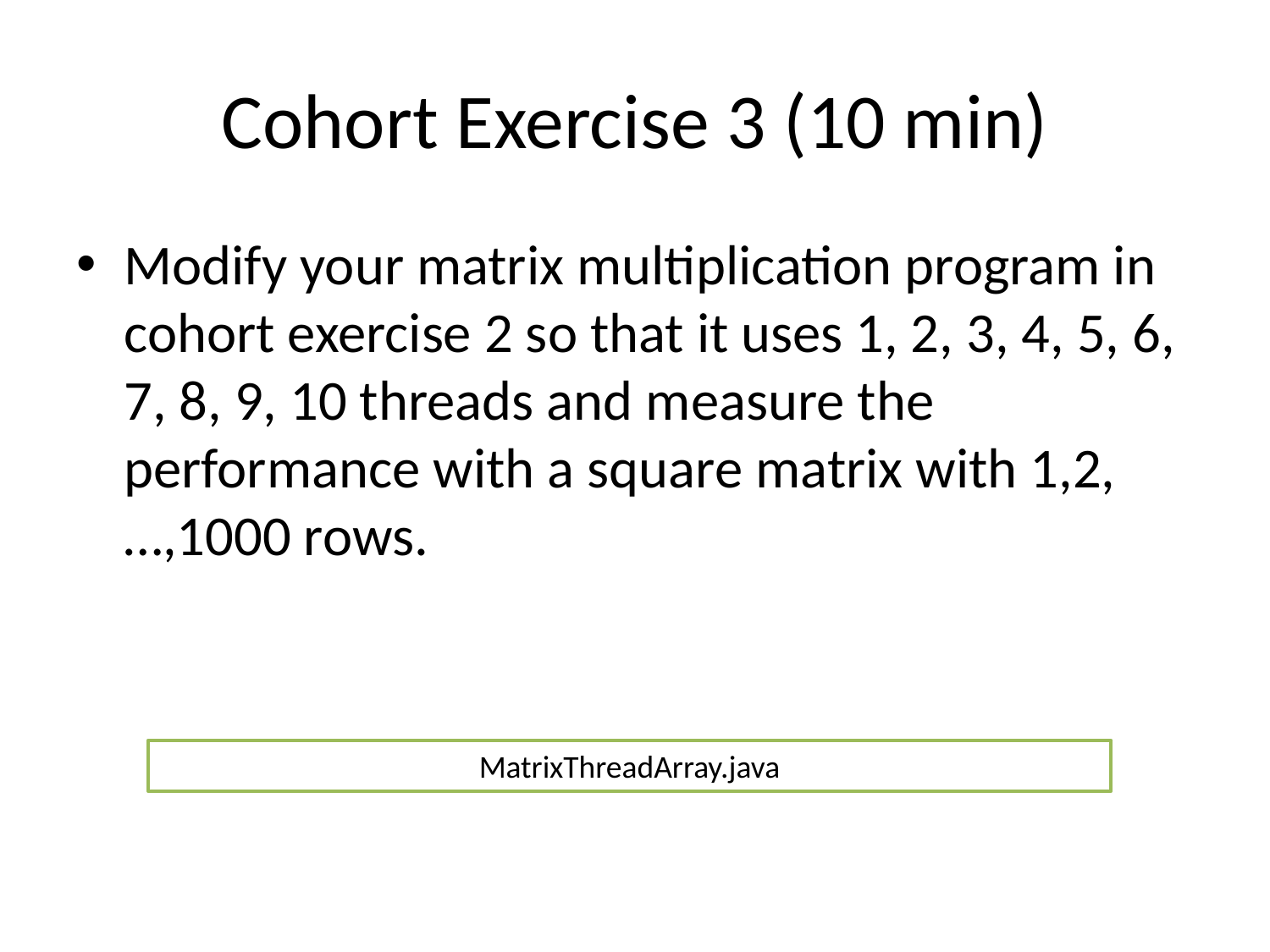

# Cohort Exercise 3 (10 min)
Modify your matrix multiplication program in cohort exercise 2 so that it uses 1, 2, 3, 4, 5, 6, 7, 8, 9, 10 threads and measure the performance with a square matrix with 1,2,…,1000 rows.
MatrixThreadArray.java